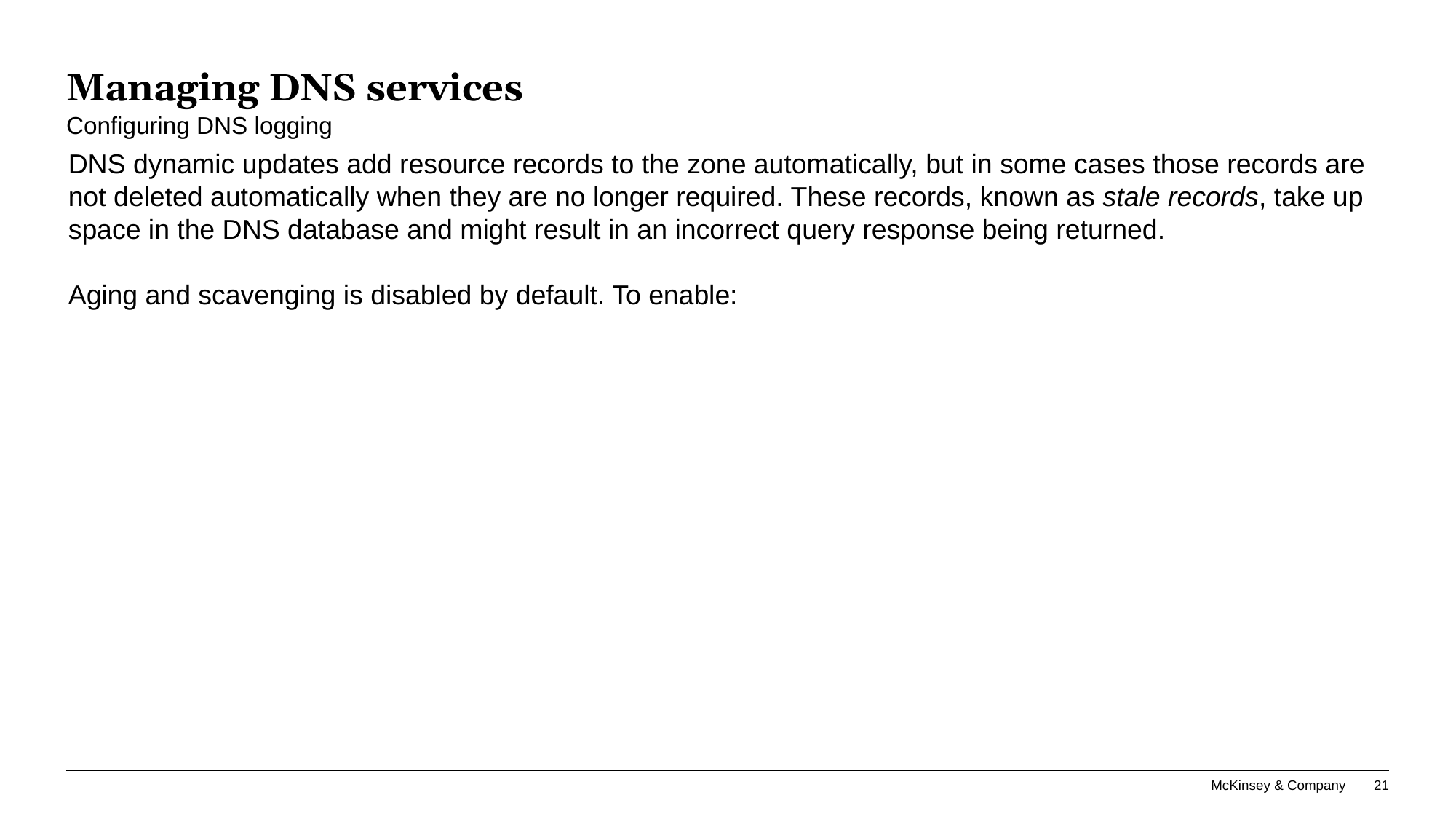

# Managing DNS services
Configuring DNS logging
DNS dynamic updates add resource records to the zone automatically, but in some cases those records are not deleted automatically when they are no longer required. These records, known as stale records, take up space in the DNS database and might result in an incorrect query response being returned.

Aging and scavenging is disabled by default. To enable: